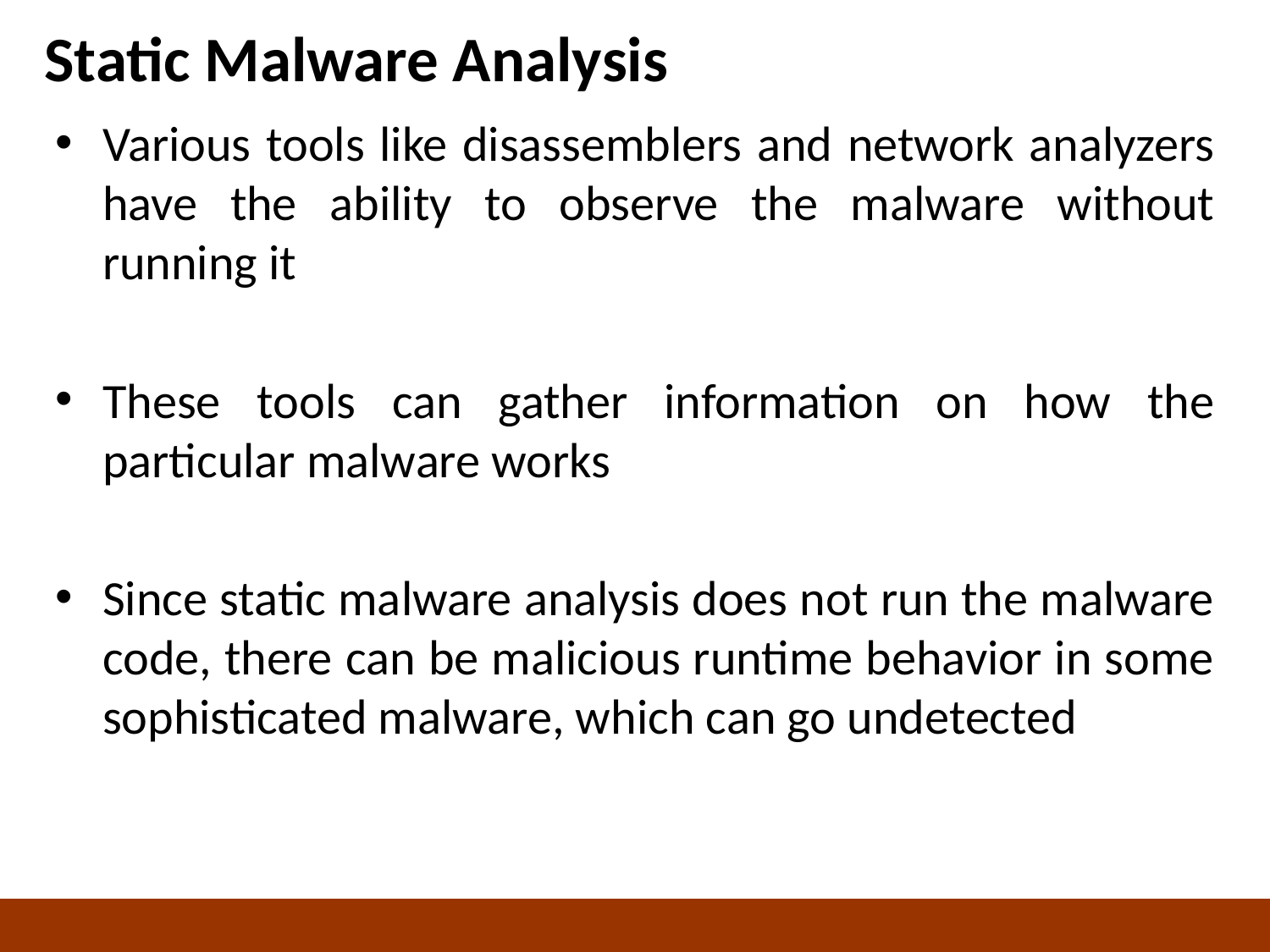

# Static Malware Analysis
Various tools like disassemblers and network analyzers have the ability to observe the malware without running it

These tools can gather information on how the particular malware works

Since static malware analysis does not run the malware code, there can be malicious runtime behavior in some sophisticated malware, which can go undetected